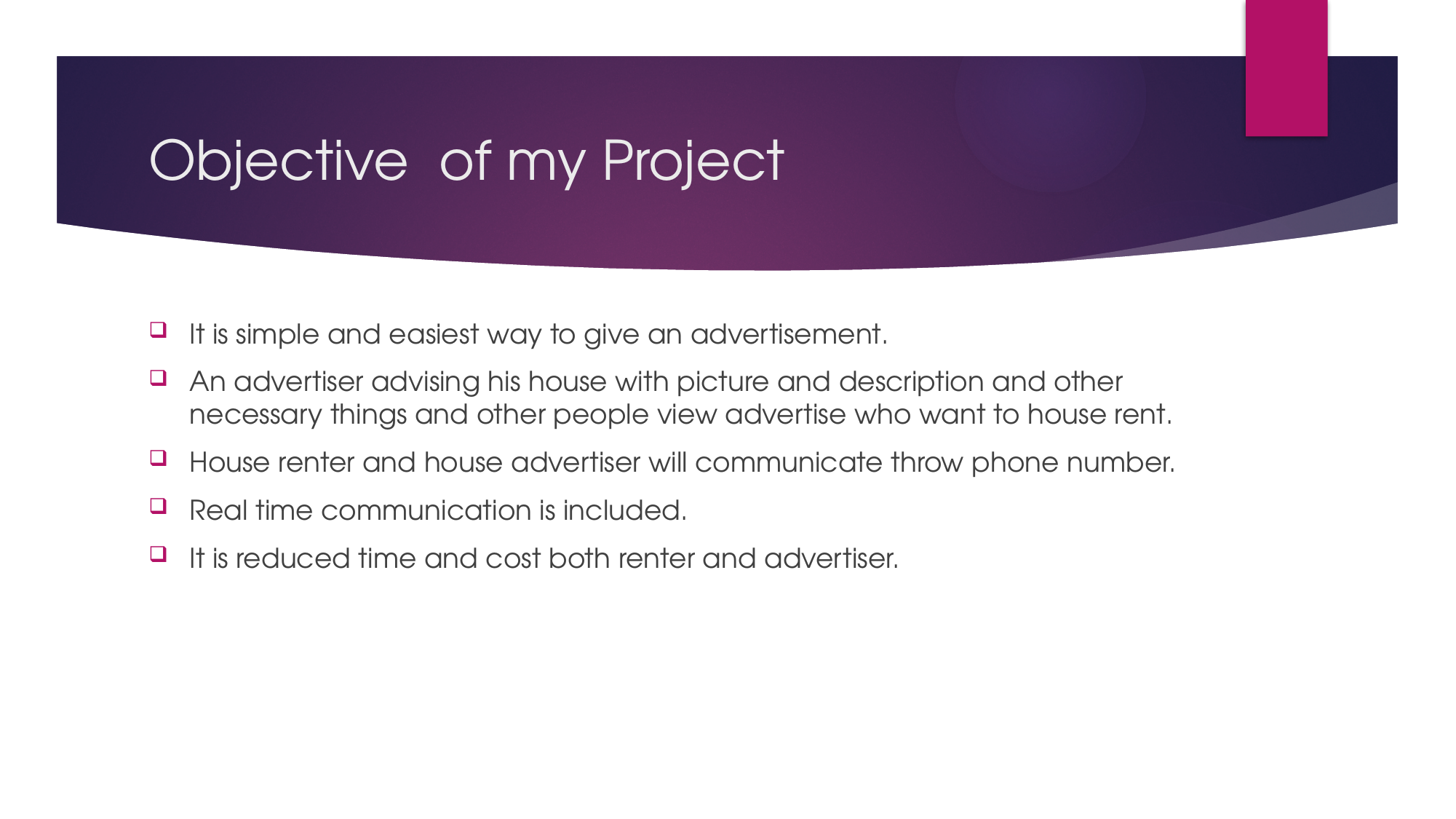

# Objective  of my Project
It is simple and easiest way to give an advertisement.
An advertiser advising his house with picture and description and other necessary things and other people view advertise who want to house rent.
House renter and house advertiser will communicate throw phone number.
Real time communication is included.
It is reduced time and cost both renter and advertiser.